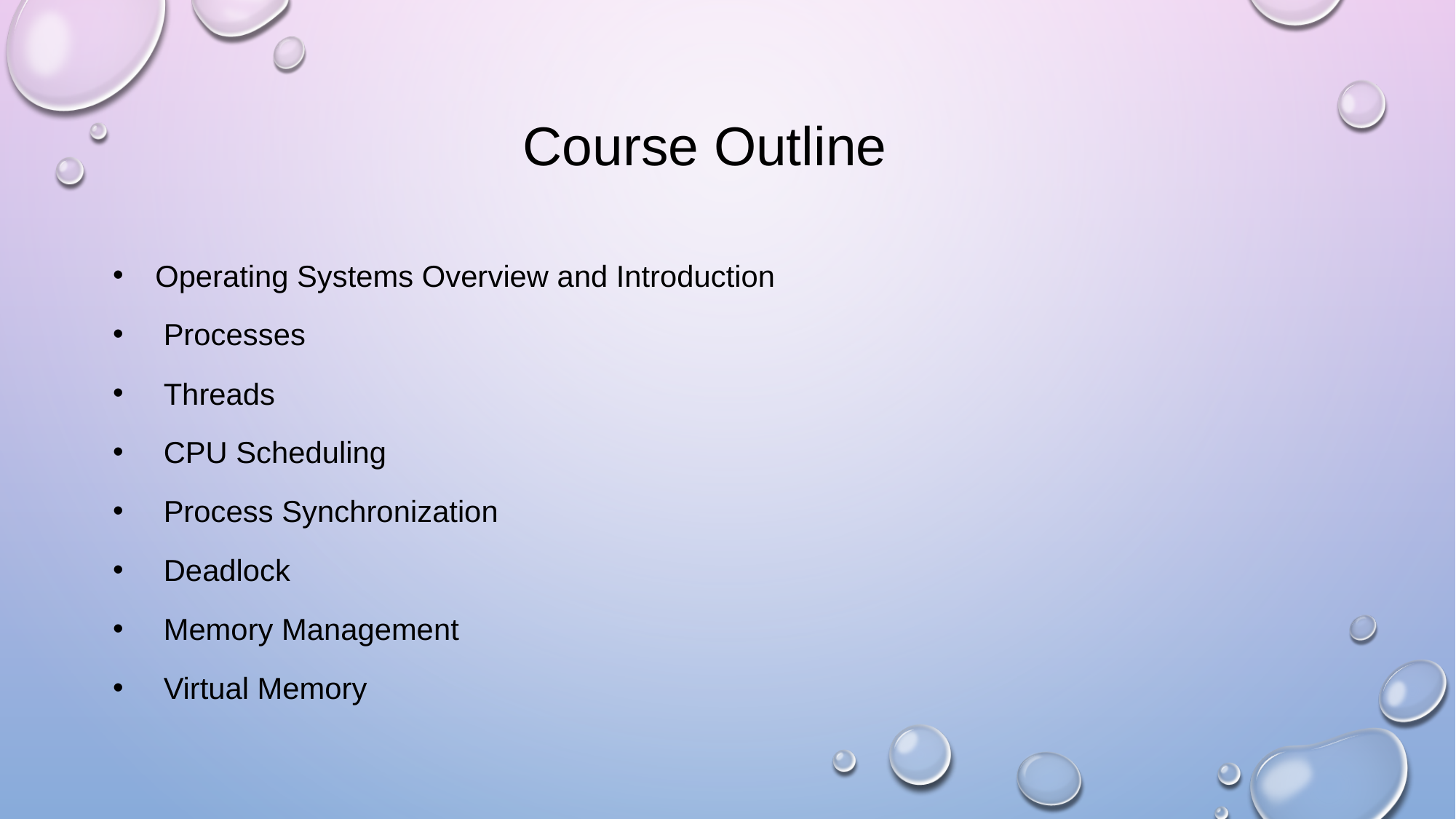

# Course Outline
Operating Systems Overview and Introduction
 Processes
 Threads
 CPU Scheduling
 Process Synchronization
 Deadlock
 Memory Management
 Virtual Memory